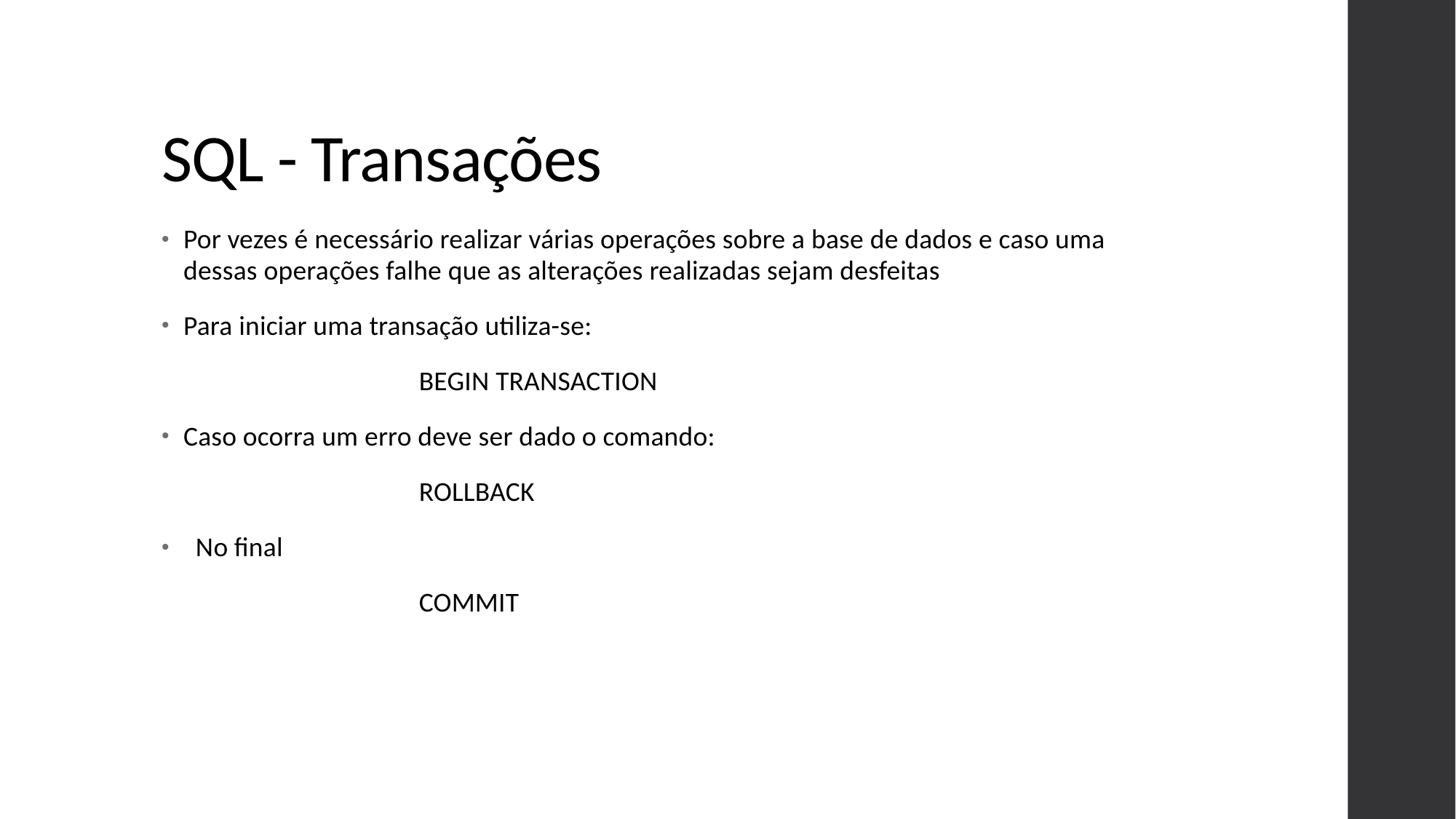

# SQL - Transações
Por vezes é necessário realizar várias operações sobre a base de dados e caso uma dessas operações falhe que as alterações realizadas sejam desfeitas
Para iniciar uma transação utiliza-se:
BEGIN TRANSACTION
Caso ocorra um erro deve ser dado o comando:
ROLLBACK
No final
COMMIT